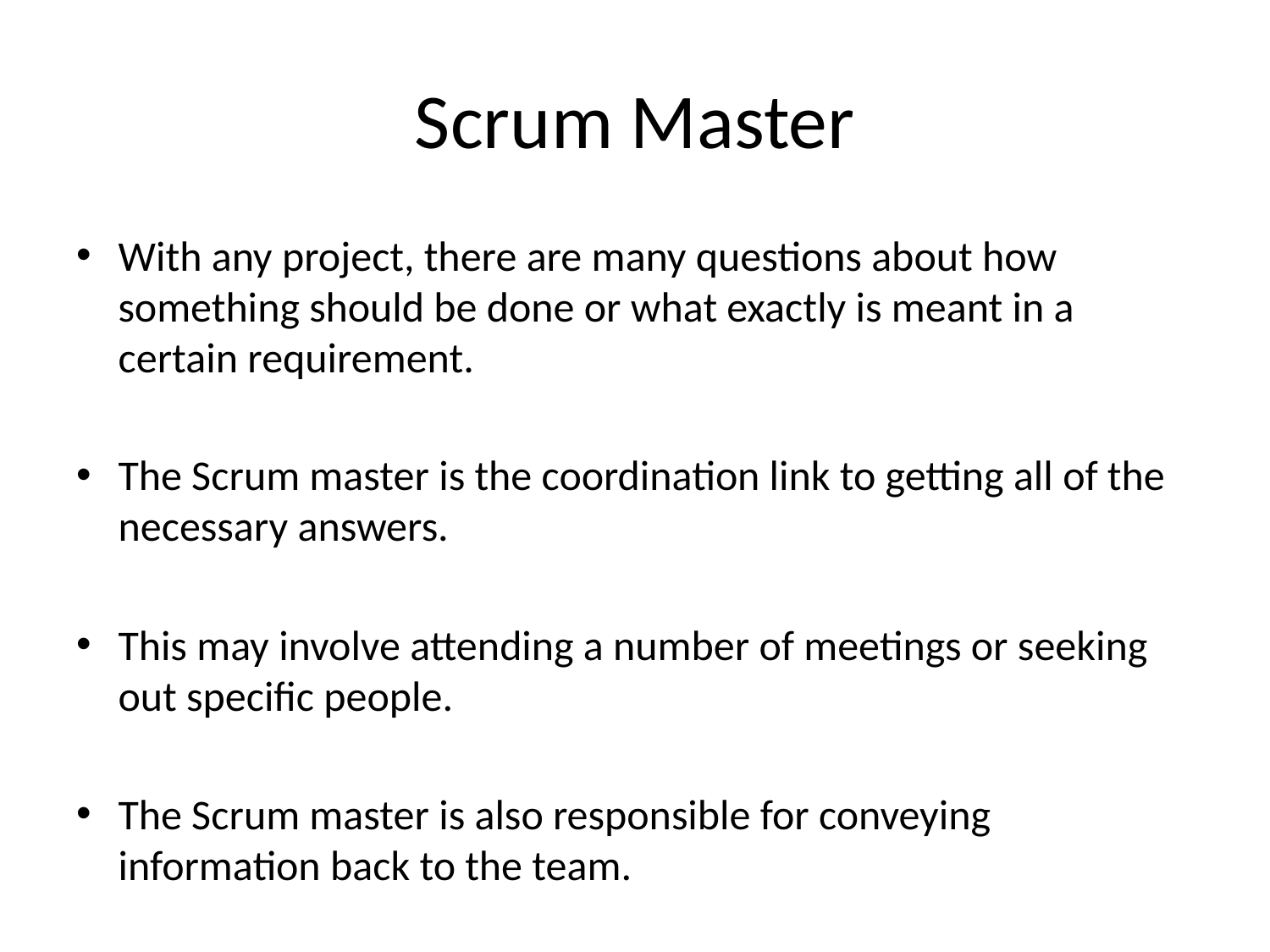

# Scrum Master
With any project, there are many questions about how something should be done or what exactly is meant in a certain requirement.

The Scrum master is the coordination link to getting all of the necessary answers.

This may involve attending a number of meetings or seeking out specific people.

The Scrum master is also responsible for conveying information back to the team.